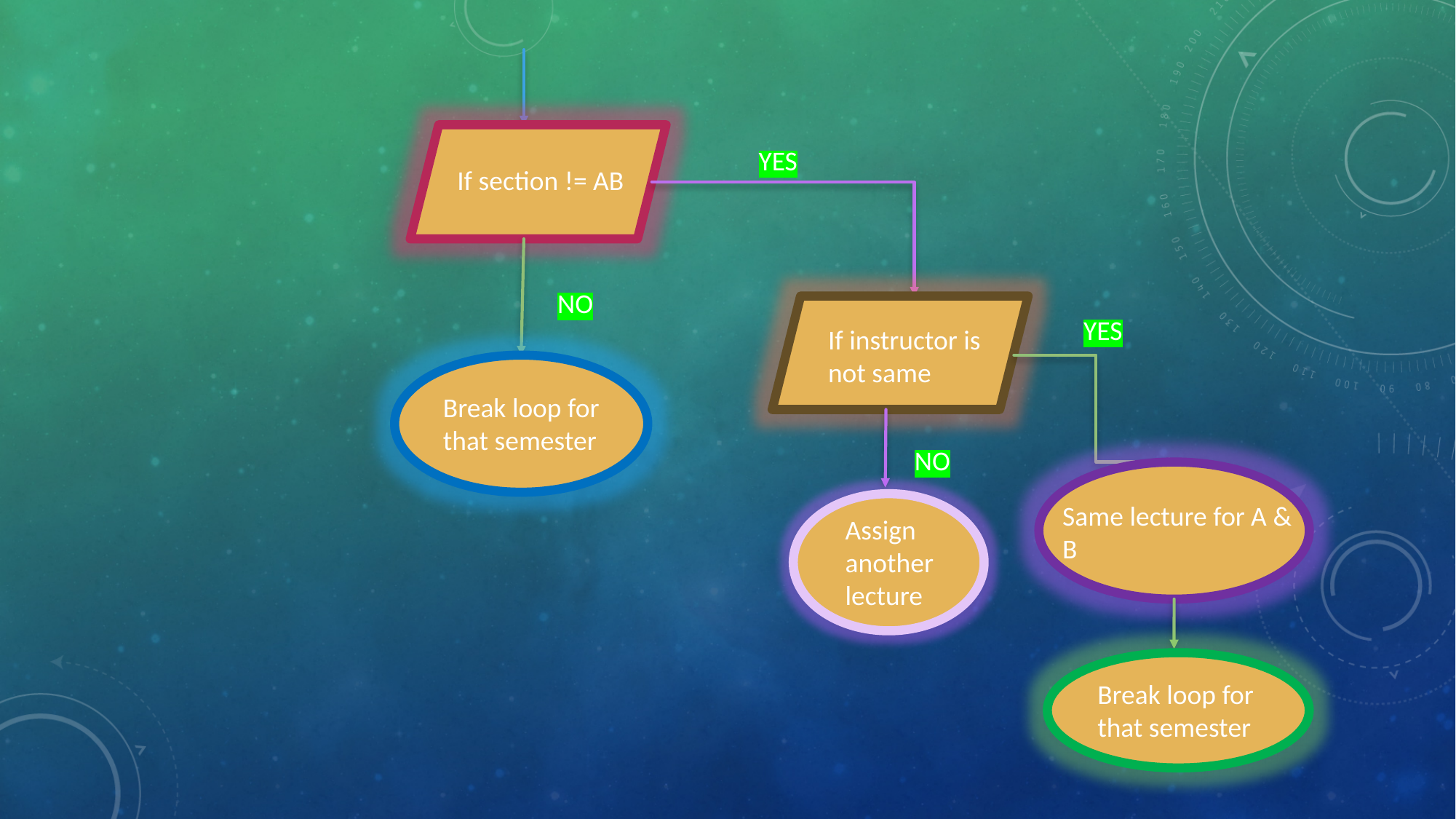

YES
If section != AB
NO

YES
If instructor is not same

Break loop for that semester
NO

Same lecture for A & B
Assign another lecture

Break loop for that semester